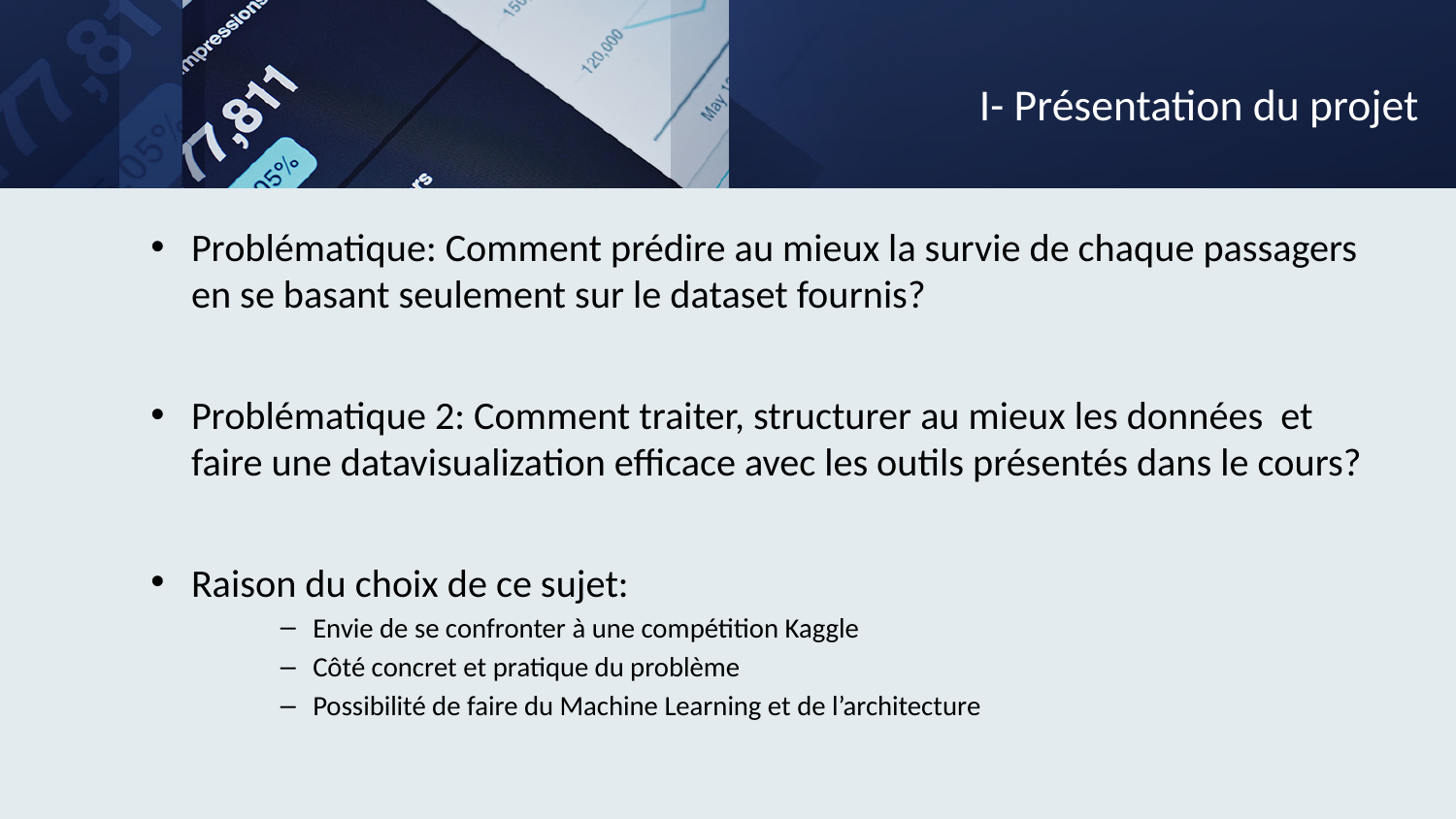

# I- Présentation du projet
Problématique: Comment prédire au mieux la survie de chaque passagers en se basant seulement sur le dataset fournis?

Problématique 2: Comment traiter, structurer au mieux les données  et faire une datavisualization efficace avec les outils présentés dans le cours?

Raison du choix de ce sujet:
Envie de se confronter à une compétition Kaggle
Côté concret et pratique du problème
Possibilité de faire du Machine Learning et de l’architecture